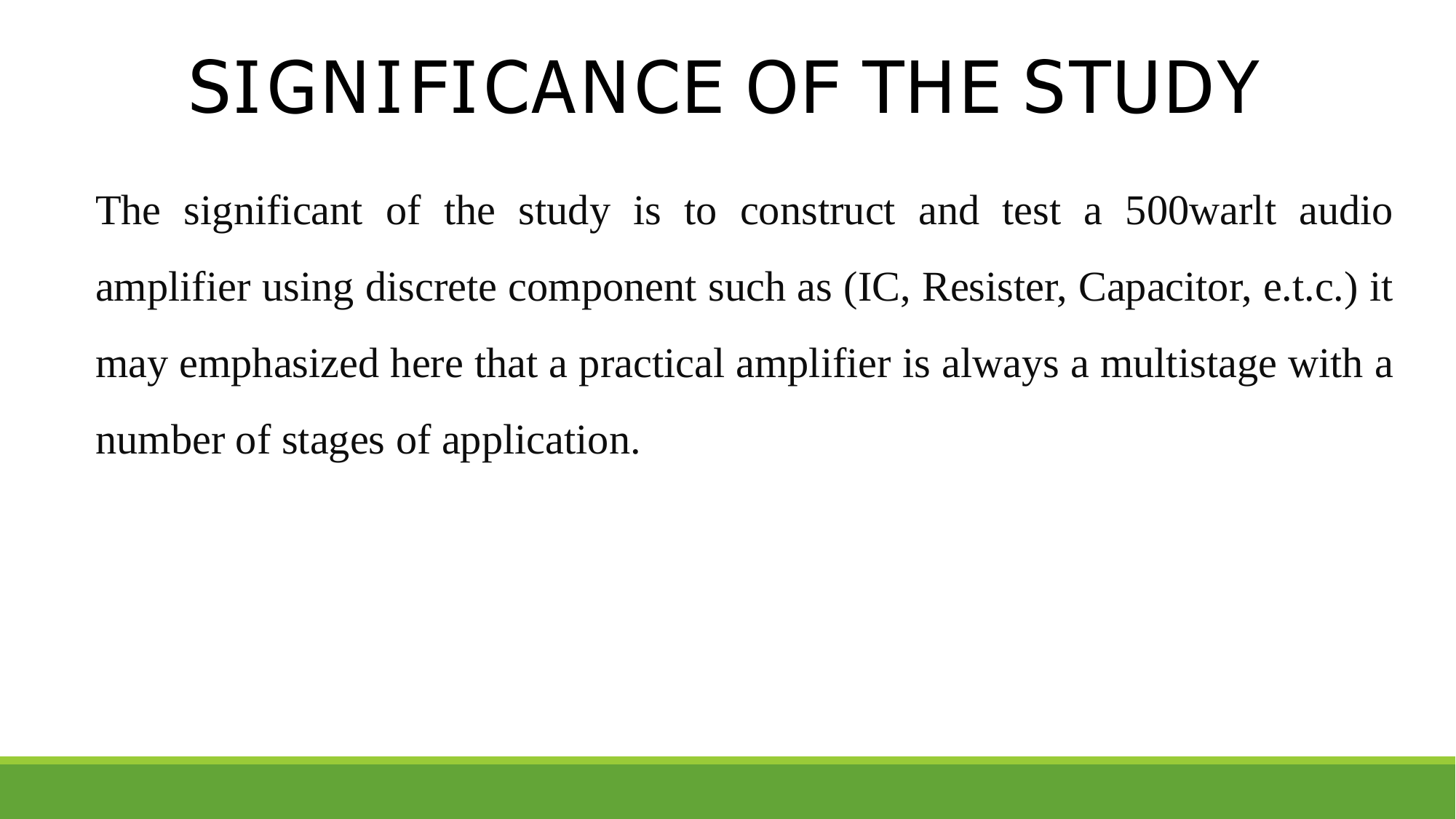

# SIGNIFICANCE OF THE STUDY
The significant of the study is to construct and test a 500warlt audio amplifier using discrete component such as (IC, Resister, Capacitor, e.t.c.) it may emphasized here that a practical amplifier is always a multistage with a number of stages of application.